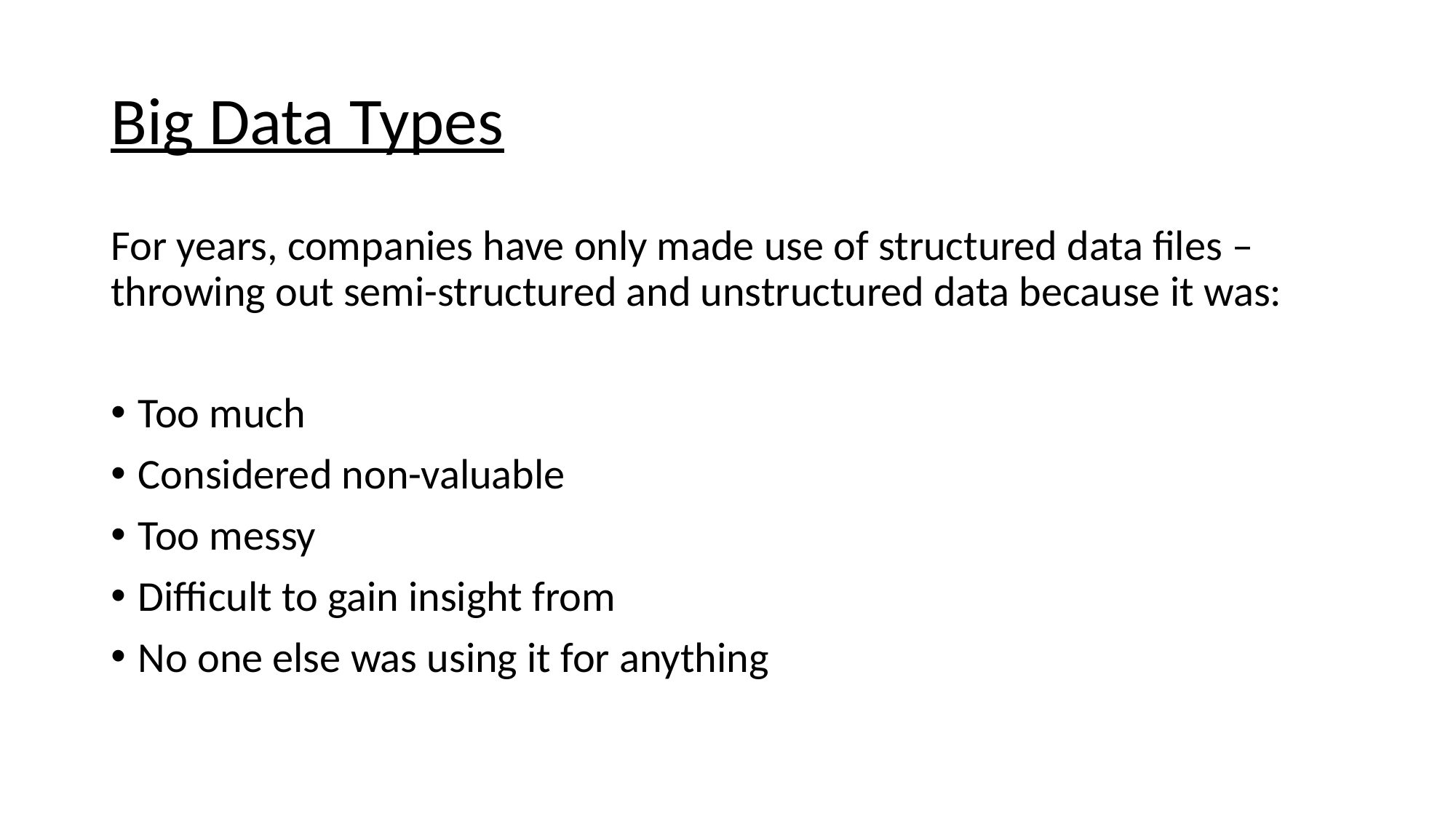

# Big Data Types
For years, companies have only made use of structured data files – throwing out semi-structured and unstructured data because it was:

Too much
Considered non-valuable
Too messy
Difficult to gain insight from
No one else was using it for anything